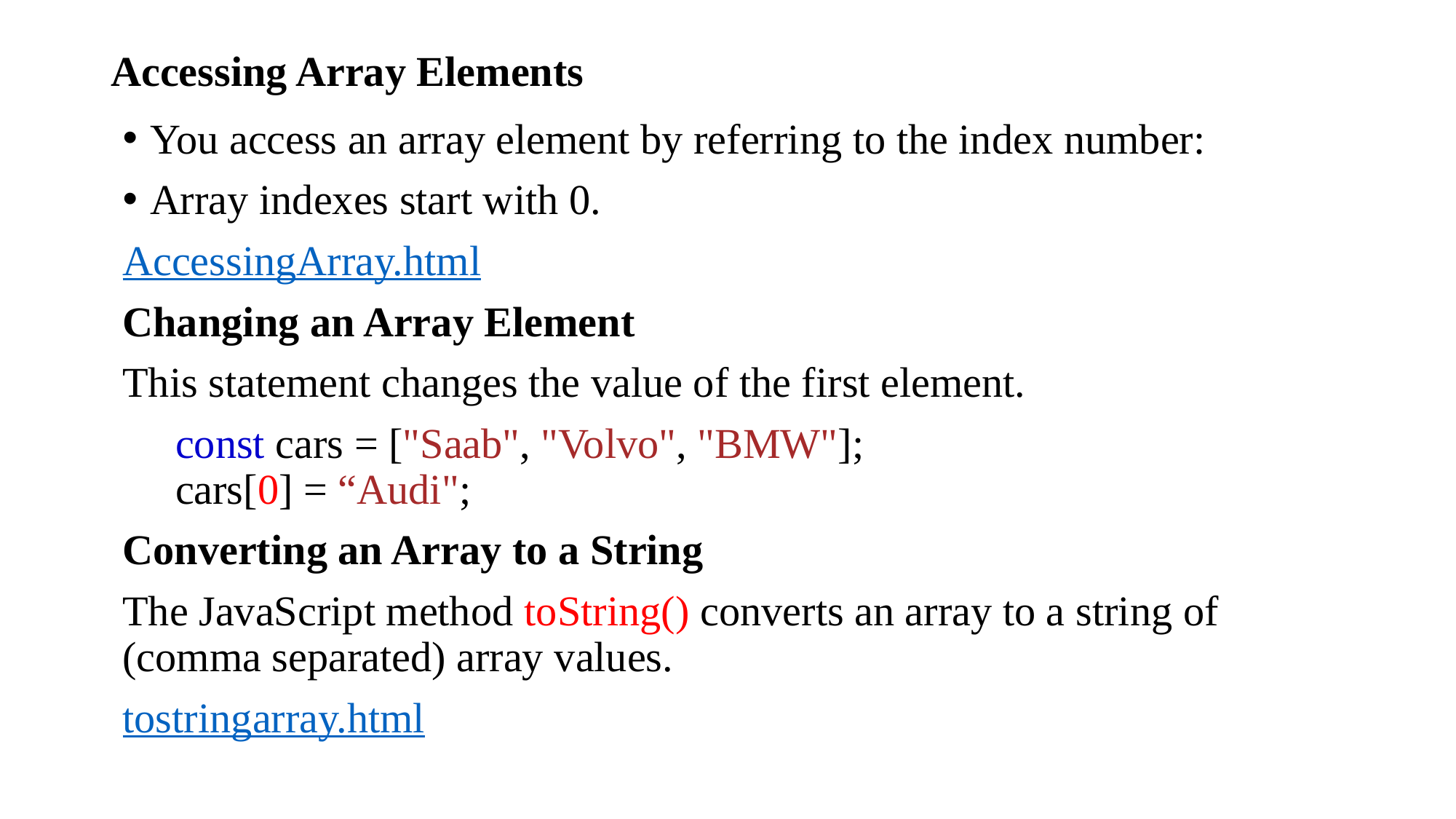

# Accessing Array Elements
You access an array element by referring to the index number:
Array indexes start with 0.
AccessingArray.html
Changing an Array Element
This statement changes the value of the first element.
     const cars = ["Saab", "Volvo", "BMW"];
     cars[0] = “Audi";
Converting an Array to a String
The JavaScript method toString() converts an array to a string of (comma separated) array values.
tostringarray.html